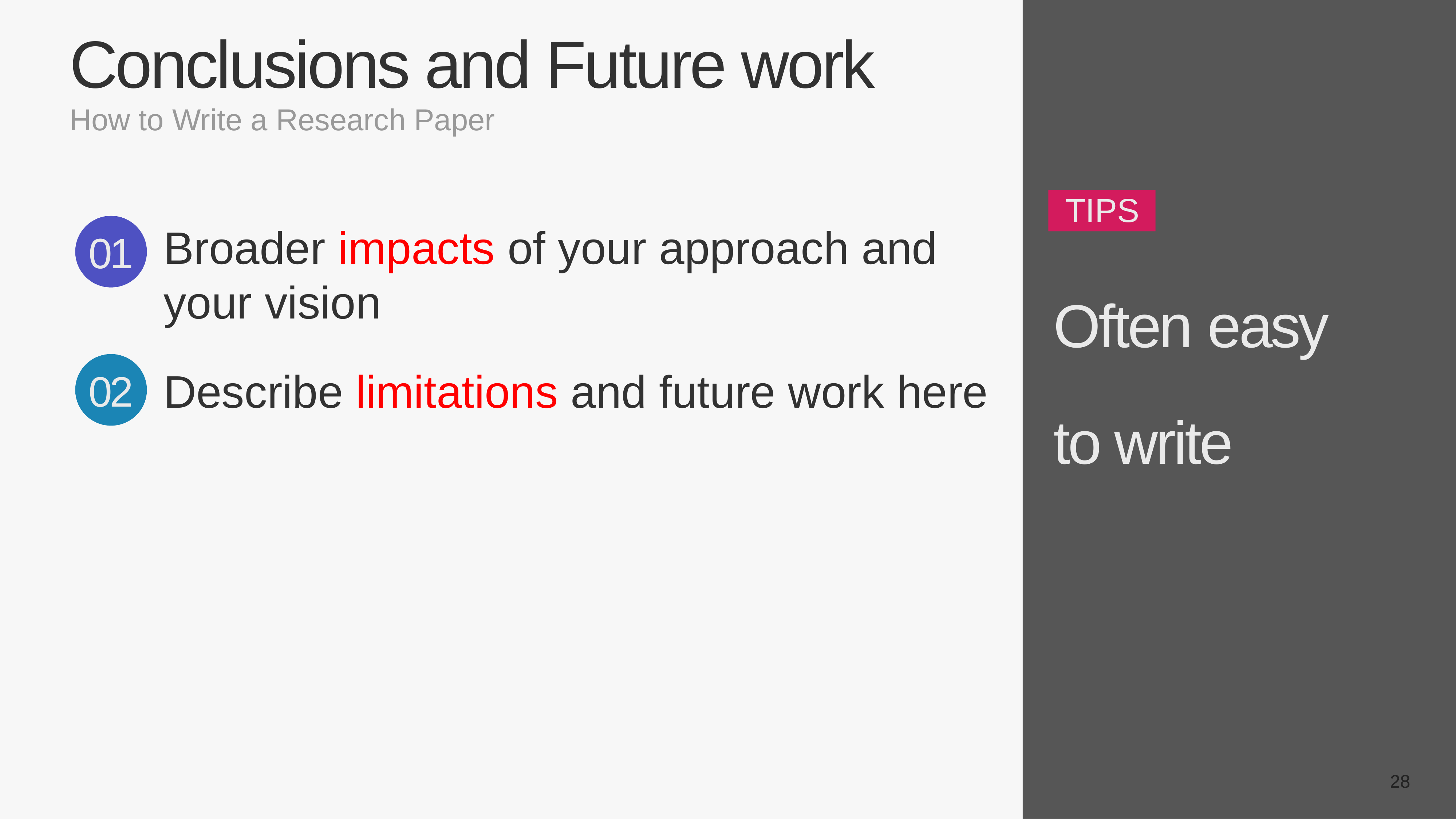

Conclusions and Future work
How to Write a Research Paper
TIPS
Broader impacts of your approach and your vision
01
Often easy
to write
02
Describe limitations and future work here
28
28